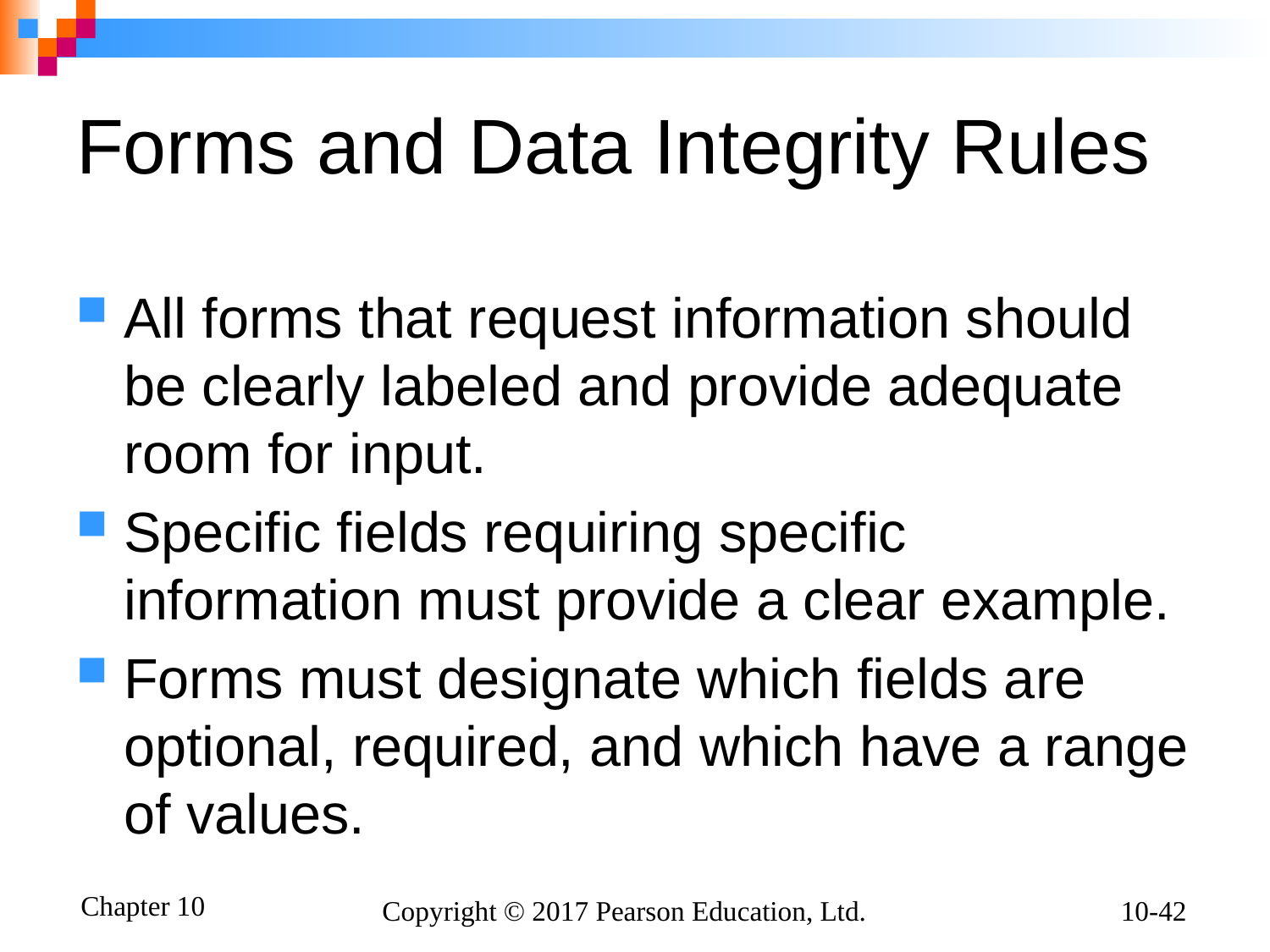

# Forms and Data Integrity Rules
All forms that request information should be clearly labeled and provide adequate room for input.
Specific fields requiring specific information must provide a clear example.
Forms must designate which fields are optional, required, and which have a range of values.